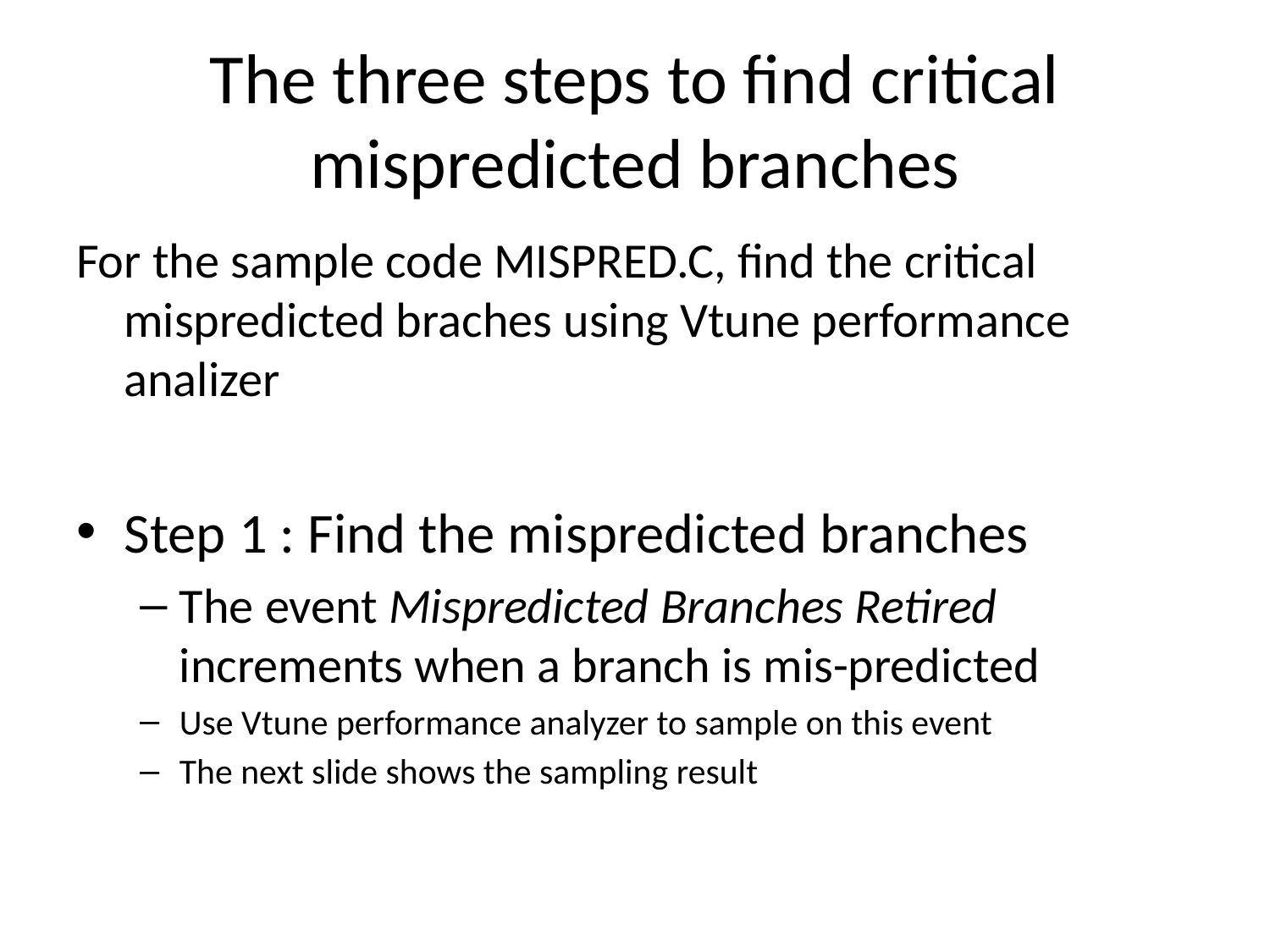

# The three steps to find critical mispredicted branches
For the sample code MISPRED.C, find the critical mispredicted braches using Vtune performance analizer

Step 1 : Find the mispredicted branches
The event Mispredicted Branches Retired increments when a branch is mis-predicted
Use Vtune performance analyzer to sample on this event
The next slide shows the sampling result